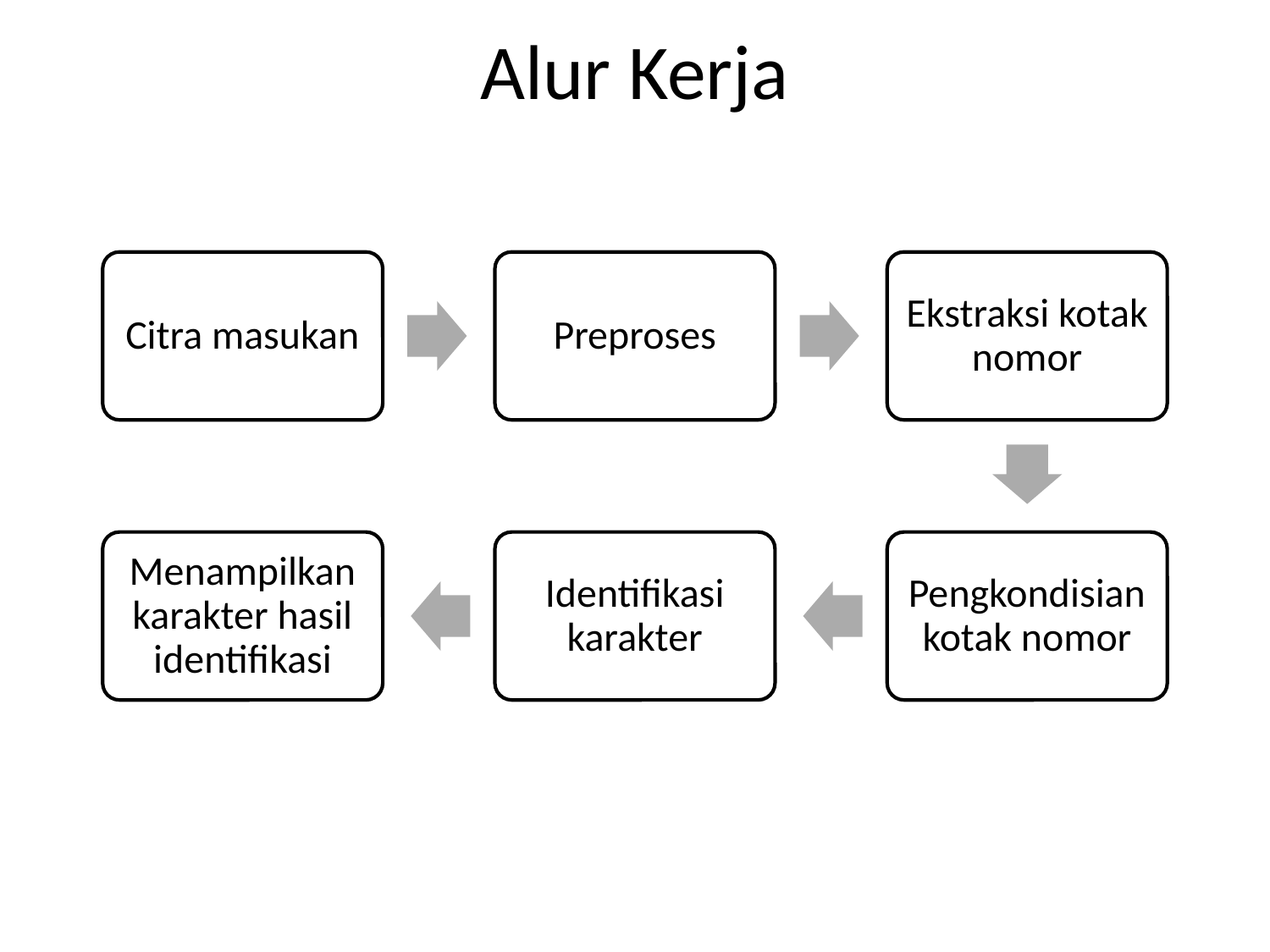

# Alur Kerja
Citra masukan

Preproses

Ekstraksi kotak nomor

Pengkondisian kotak nomor

Identifikasi karakter

Menampilkan karakter hasil identifikasi